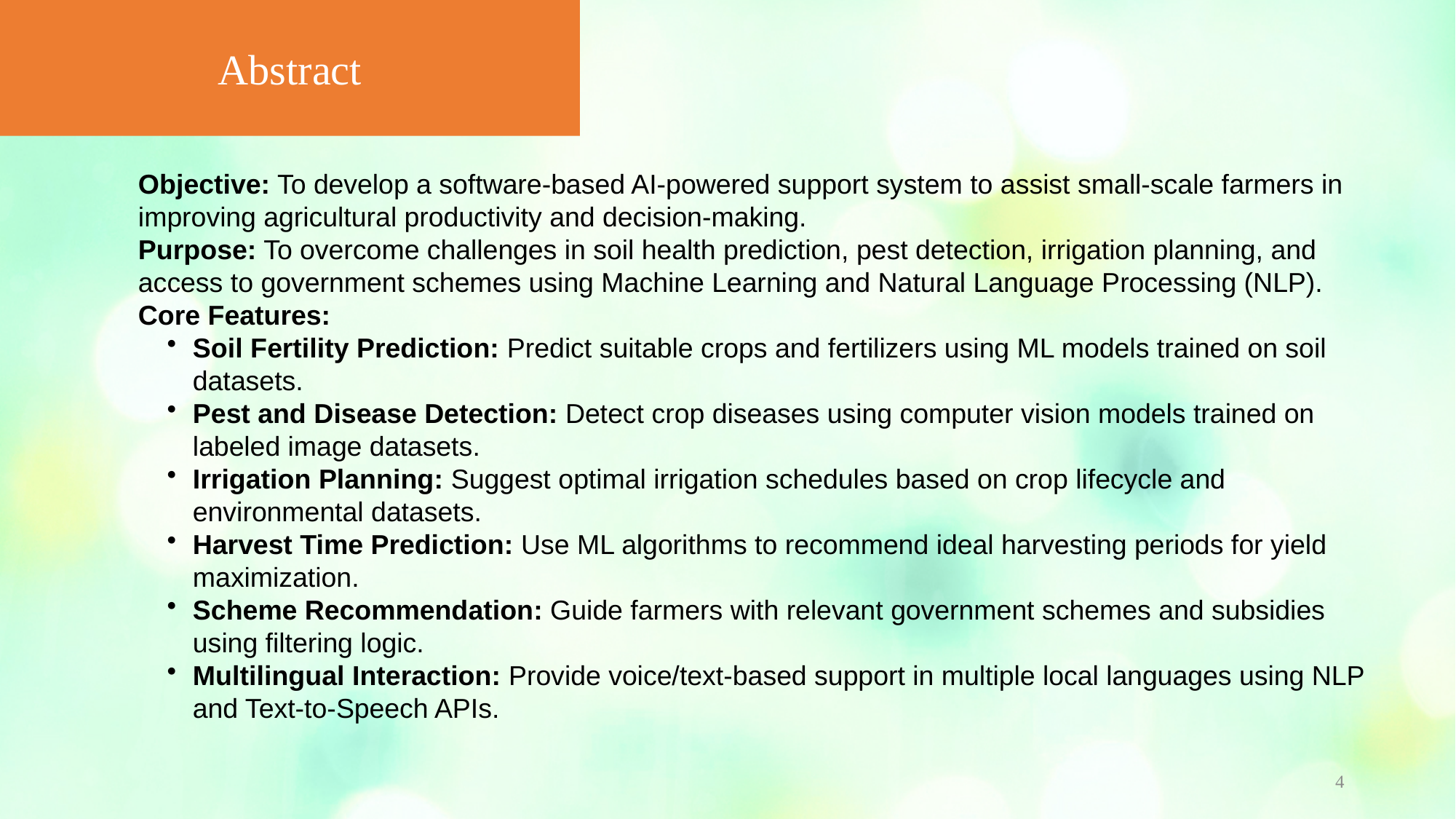

Abstract
Objective: To develop a software-based AI-powered support system to assist small-scale farmers in improving agricultural productivity and decision-making.
Purpose: To overcome challenges in soil health prediction, pest detection, irrigation planning, and access to government schemes using Machine Learning and Natural Language Processing (NLP).
Core Features:
Soil Fertility Prediction: Predict suitable crops and fertilizers using ML models trained on soil datasets.
Pest and Disease Detection: Detect crop diseases using computer vision models trained on labeled image datasets.
Irrigation Planning: Suggest optimal irrigation schedules based on crop lifecycle and environmental datasets.
Harvest Time Prediction: Use ML algorithms to recommend ideal harvesting periods for yield maximization.
Scheme Recommendation: Guide farmers with relevant government schemes and subsidies using filtering logic.
Multilingual Interaction: Provide voice/text-based support in multiple local languages using NLP and Text-to-Speech APIs.

4